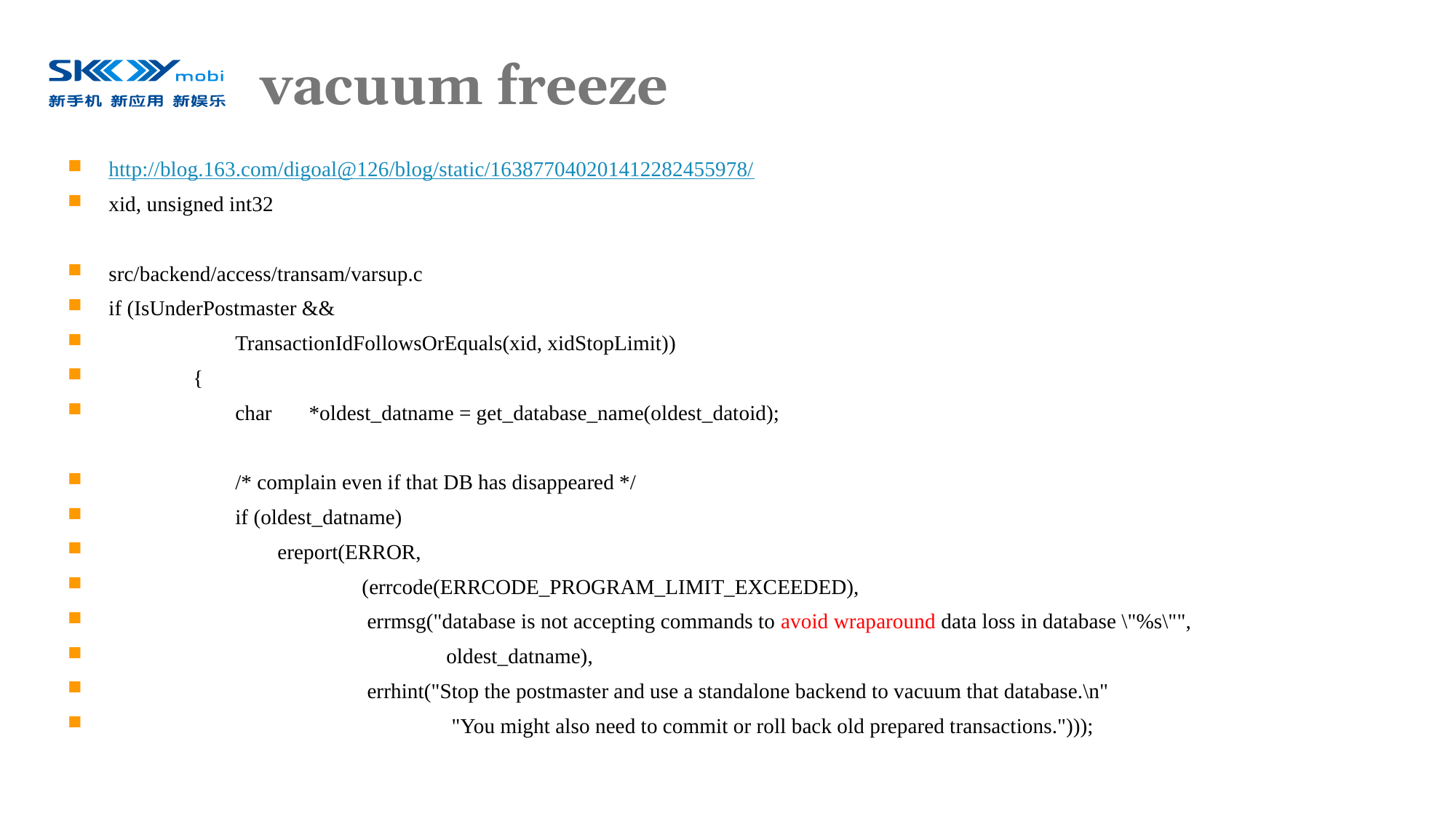

# vacuum freeze
http://blog.163.com/digoal@126/blog/static/163877040201412282455978/
xid, unsigned int32

src/backend/access/transam/varsup.c
if (IsUnderPostmaster &&
                        TransactionIdFollowsOrEquals(xid, xidStopLimit))
                {
                        char       *oldest_datname = get_database_name(oldest_datoid);

                        /* complain even if that DB has disappeared */
                        if (oldest_datname)
                                ereport(ERROR,
                                                (errcode(ERRCODE_PROGRAM_LIMIT_EXCEEDED),
                                                 errmsg("database is not accepting commands to avoid wraparound data loss in database \"%s\"",
                                                                oldest_datname),
                                                 errhint("Stop the postmaster and use a standalone backend to vacuum that database.\n"
                                                                 "You might also need to commit or roll back old prepared transactions.")));